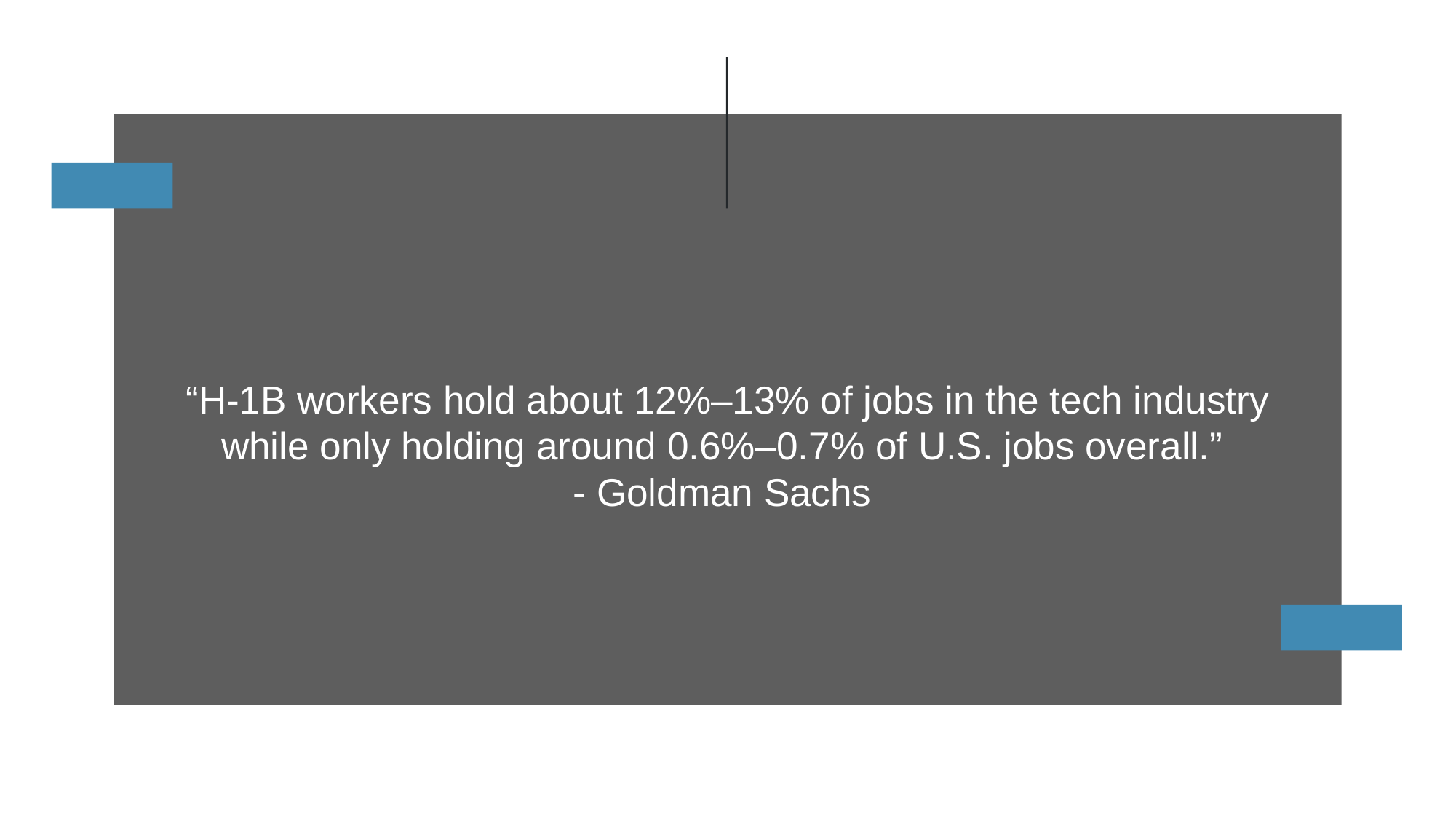

# “H-1B workers hold about 12%–13% of jobs in the tech industry while only holding around 0.6%–0.7% of U.S. jobs overall.” - Goldman Sachs